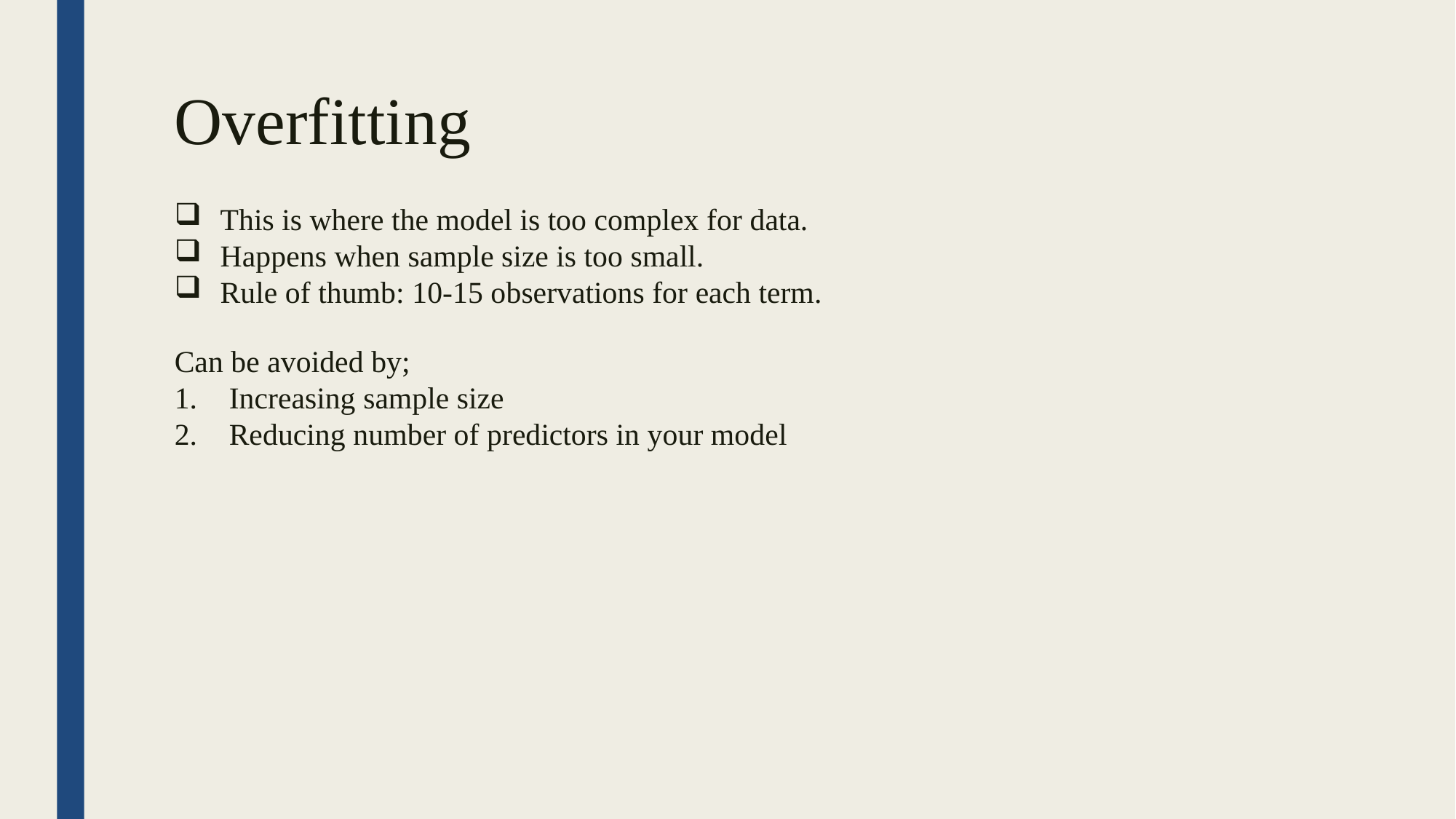

Overfitting
This is where the model is too complex for data.
Happens when sample size is too small.
Rule of thumb: 10-15 observations for each term.

Can be avoided by;
Increasing sample size
Reducing number of predictors in your model